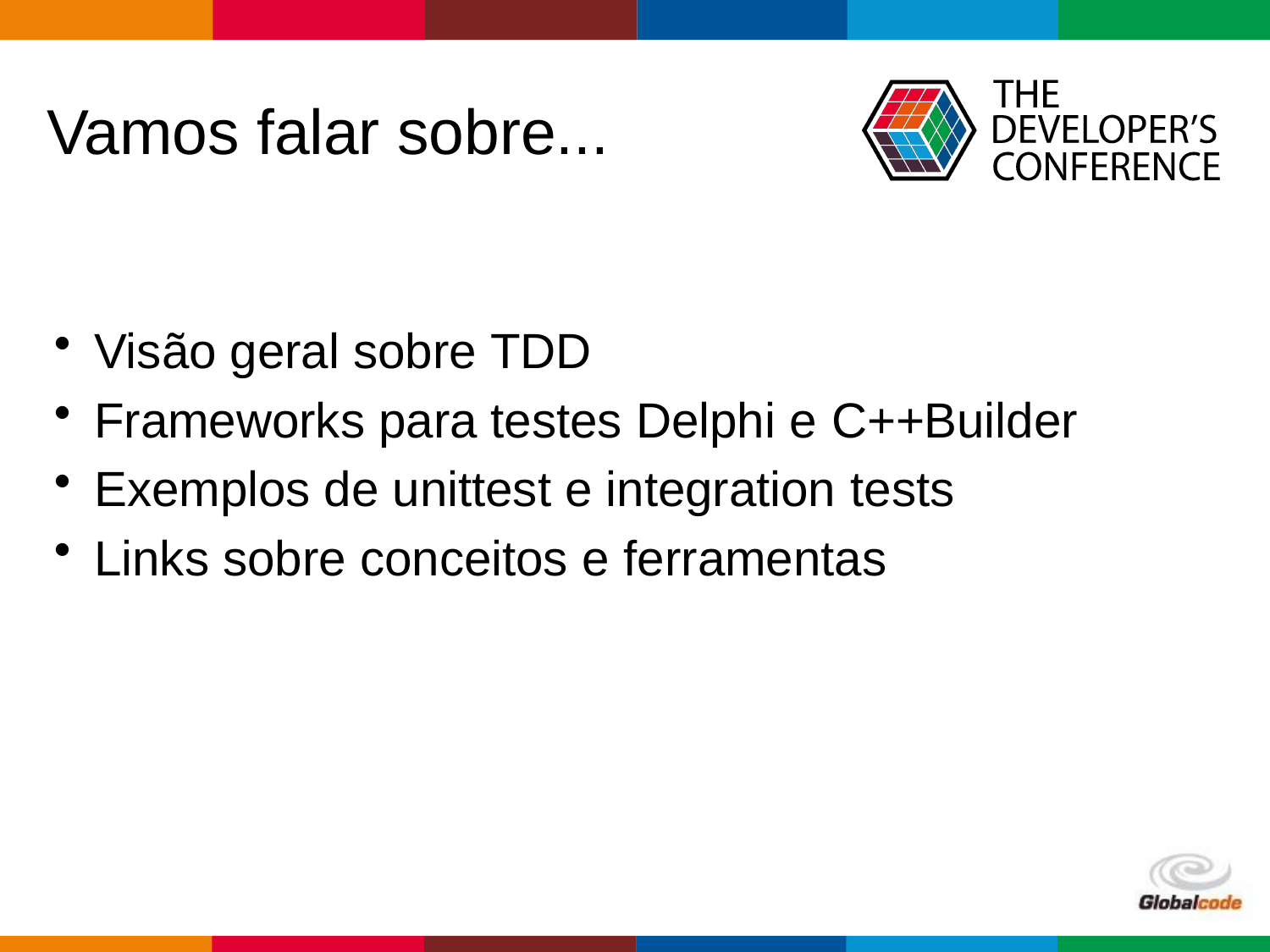

# Vamos falar sobre...
Visão geral sobre TDD
Frameworks para testes Delphi e C++Builder
Exemplos de unittest e integration tests
Links sobre conceitos e ferramentas